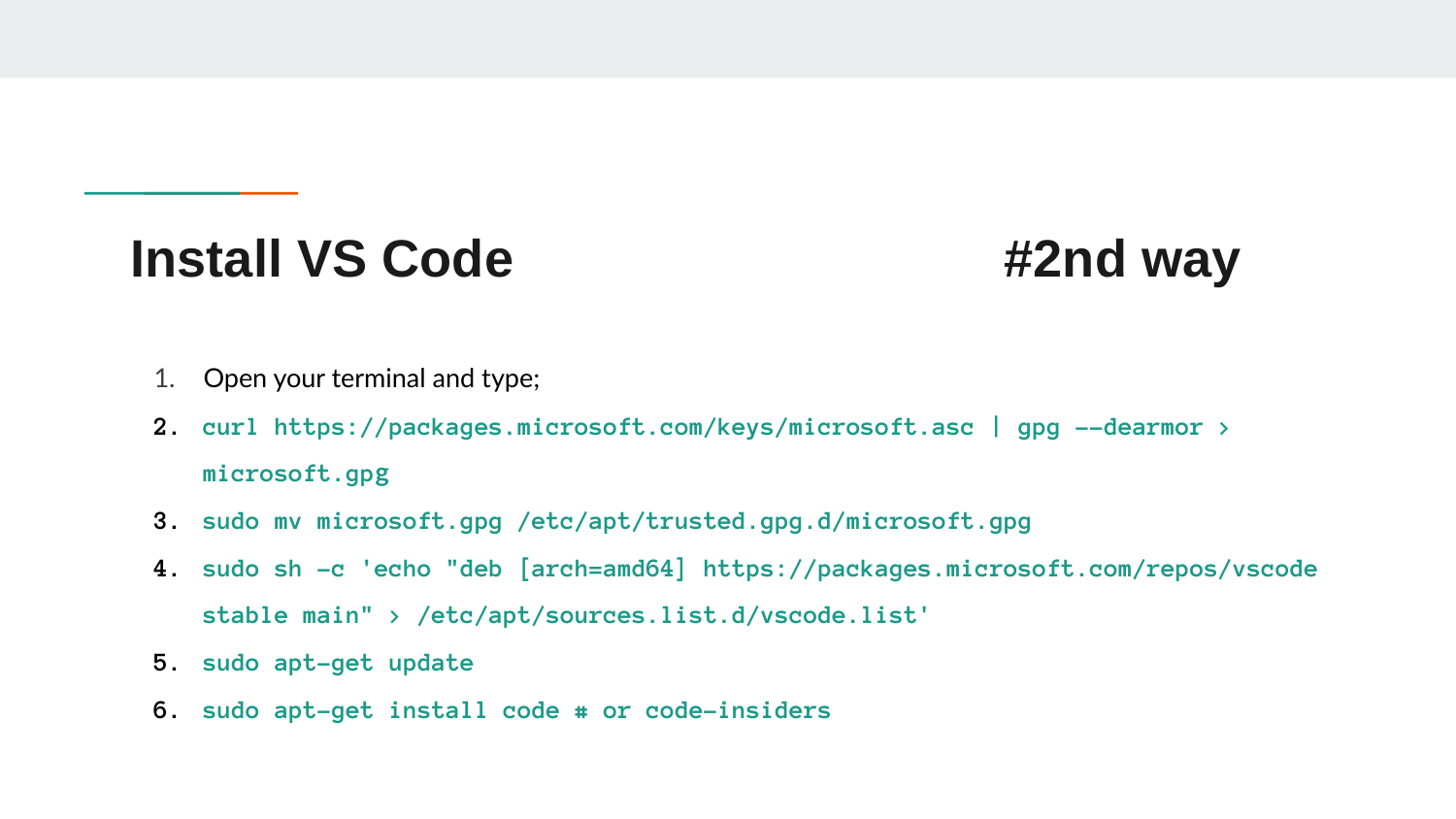

# Install VS Code				#2nd way
Open your terminal and type;
curl https://packages.microsoft.com/keys/microsoft.asc | gpg --dearmor > microsoft.gpg
sudo mv microsoft.gpg /etc/apt/trusted.gpg.d/microsoft.gpg
sudo sh -c 'echo "deb [arch=amd64] https://packages.microsoft.com/repos/vscode stable main" > /etc/apt/sources.list.d/vscode.list'
sudo apt-get update
sudo apt-get install code # or code-insiders